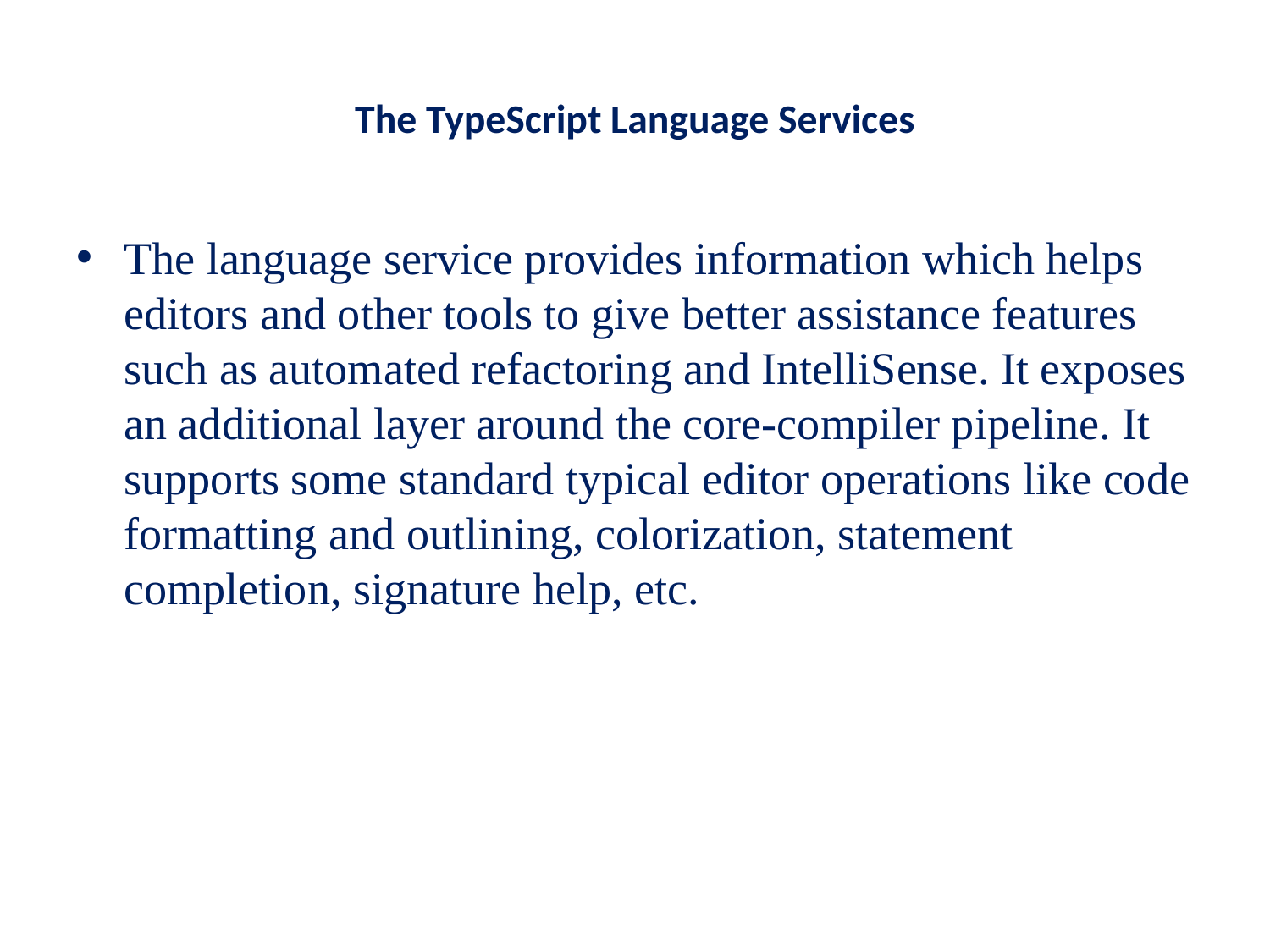

# The TypeScript Language Services
The language service provides information which helps editors and other tools to give better assistance features such as automated refactoring and IntelliSense. It exposes an additional layer around the core-compiler pipeline. It supports some standard typical editor operations like code formatting and outlining, colorization, statement completion, signature help, etc.